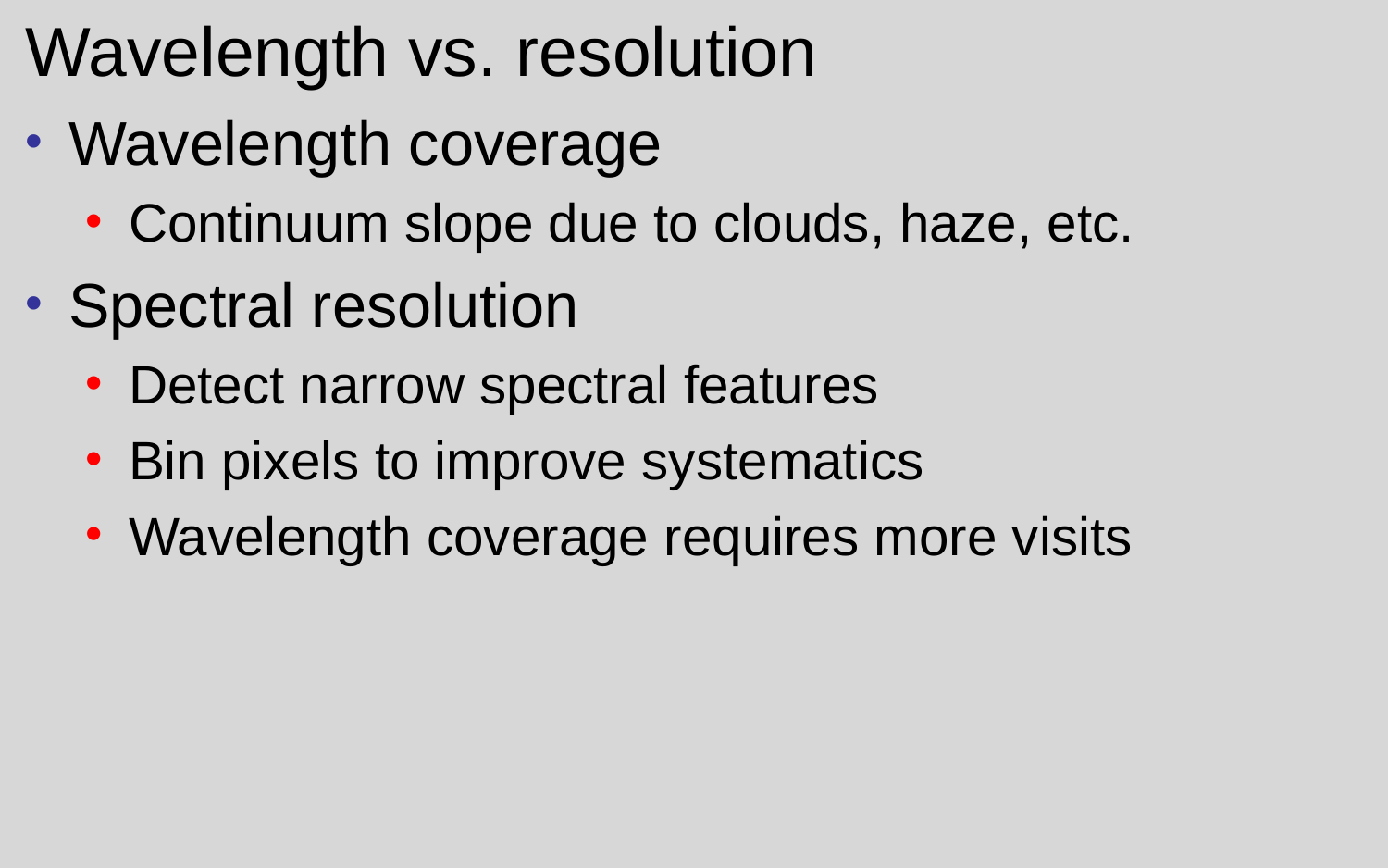

# Wavelength vs. resolution
Wavelength coverage
Continuum slope due to clouds, haze, etc.
Spectral resolution
Detect narrow spectral features
Bin pixels to improve systematics
Wavelength coverage requires more visits